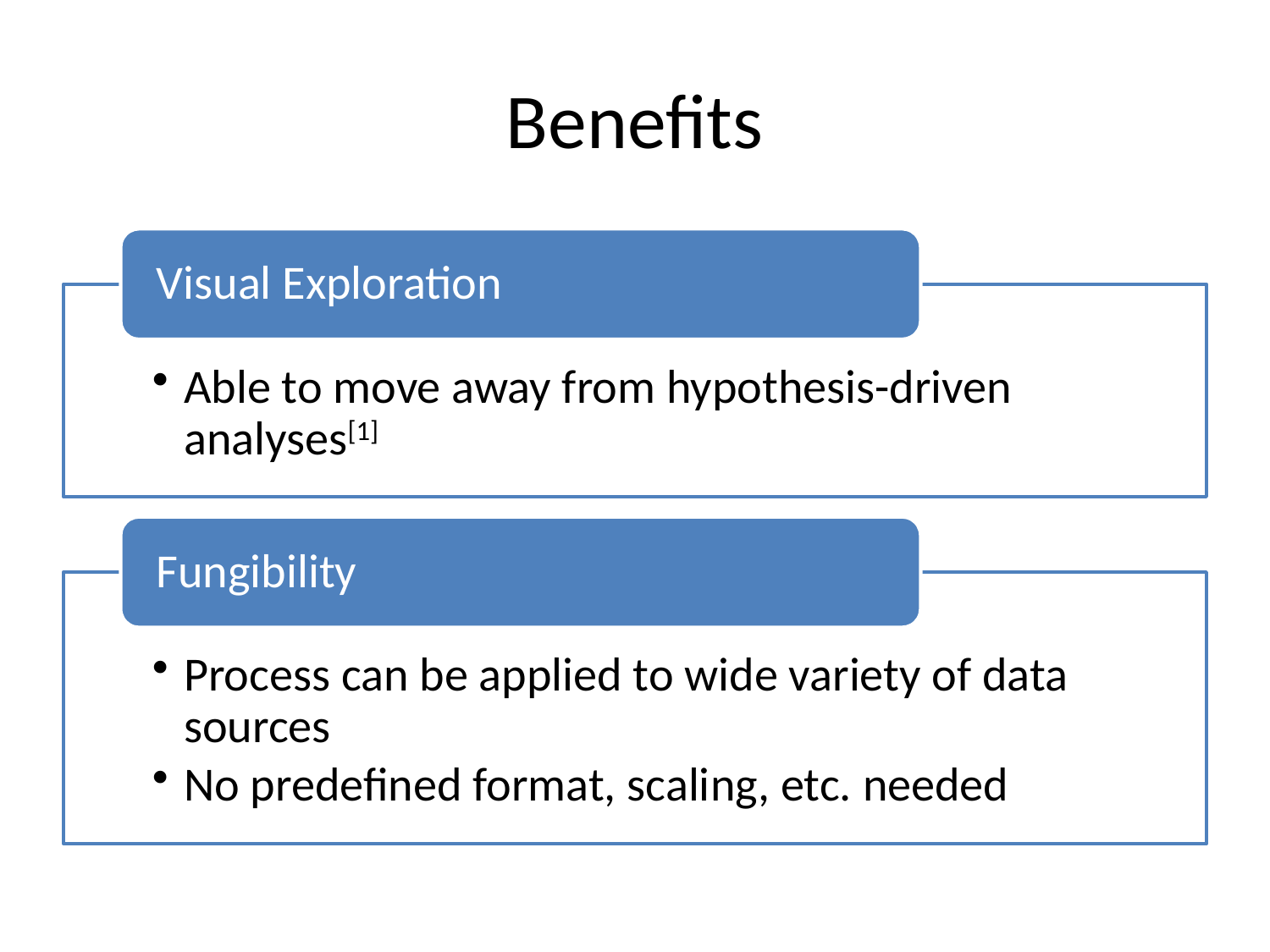

# Benefits
Able to move away from hypothesis-driven analyses[1]
Visual Exploration
Process can be applied to wide variety of data sources
No predefined format, scaling, etc. needed
Fungibility